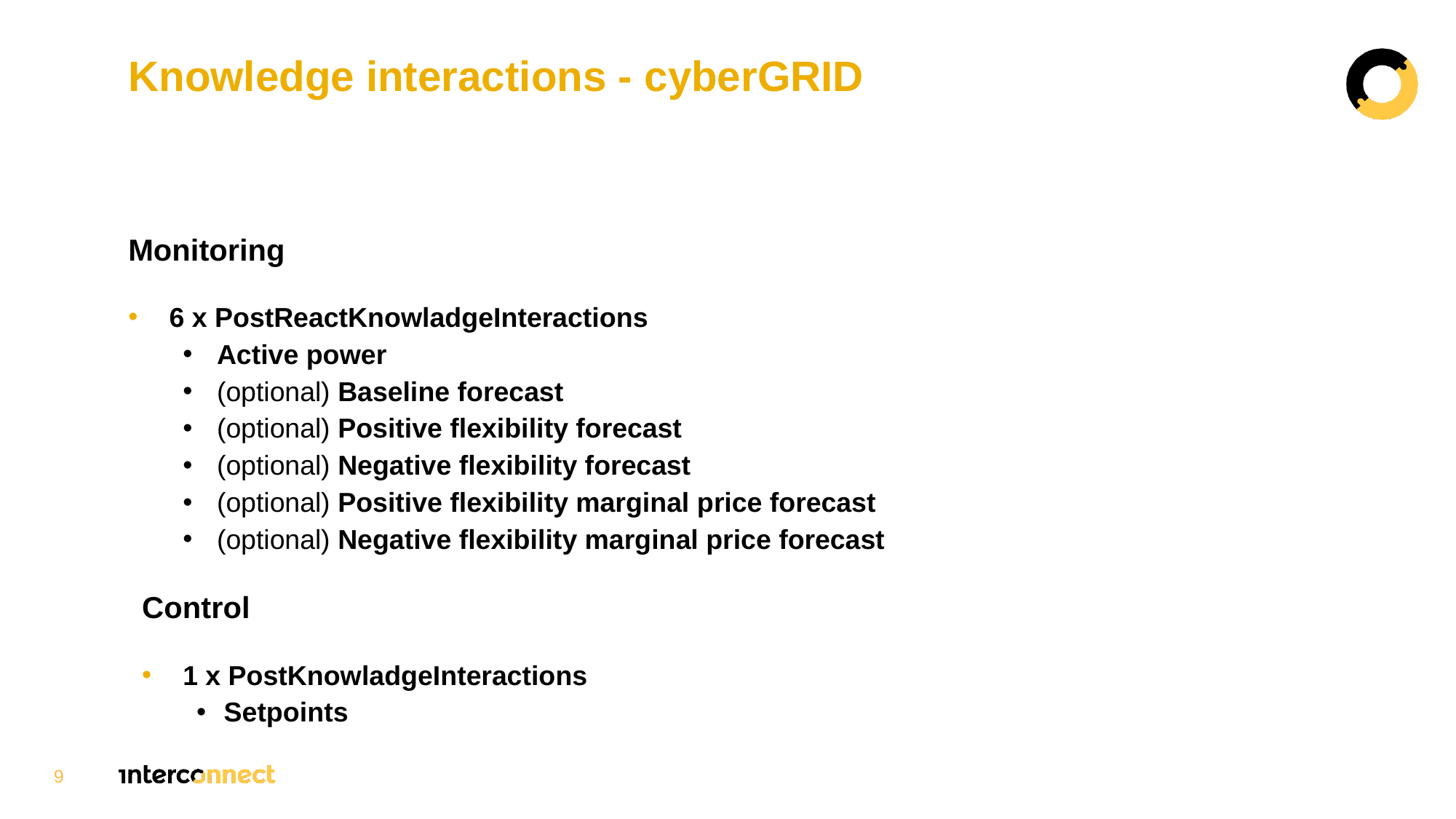

Knowledge interactions - cyberGRID
Monitoring
6 x PostReactKnowladgeInteractions
Active power
(optional) Baseline forecast
(optional) Positive flexibility forecast
(optional) Negative flexibility forecast
(optional) Positive flexibility marginal price forecast
(optional) Negative flexibility marginal price forecast
Control
1 x PostKnowladgeInteractions
Setpoints

9